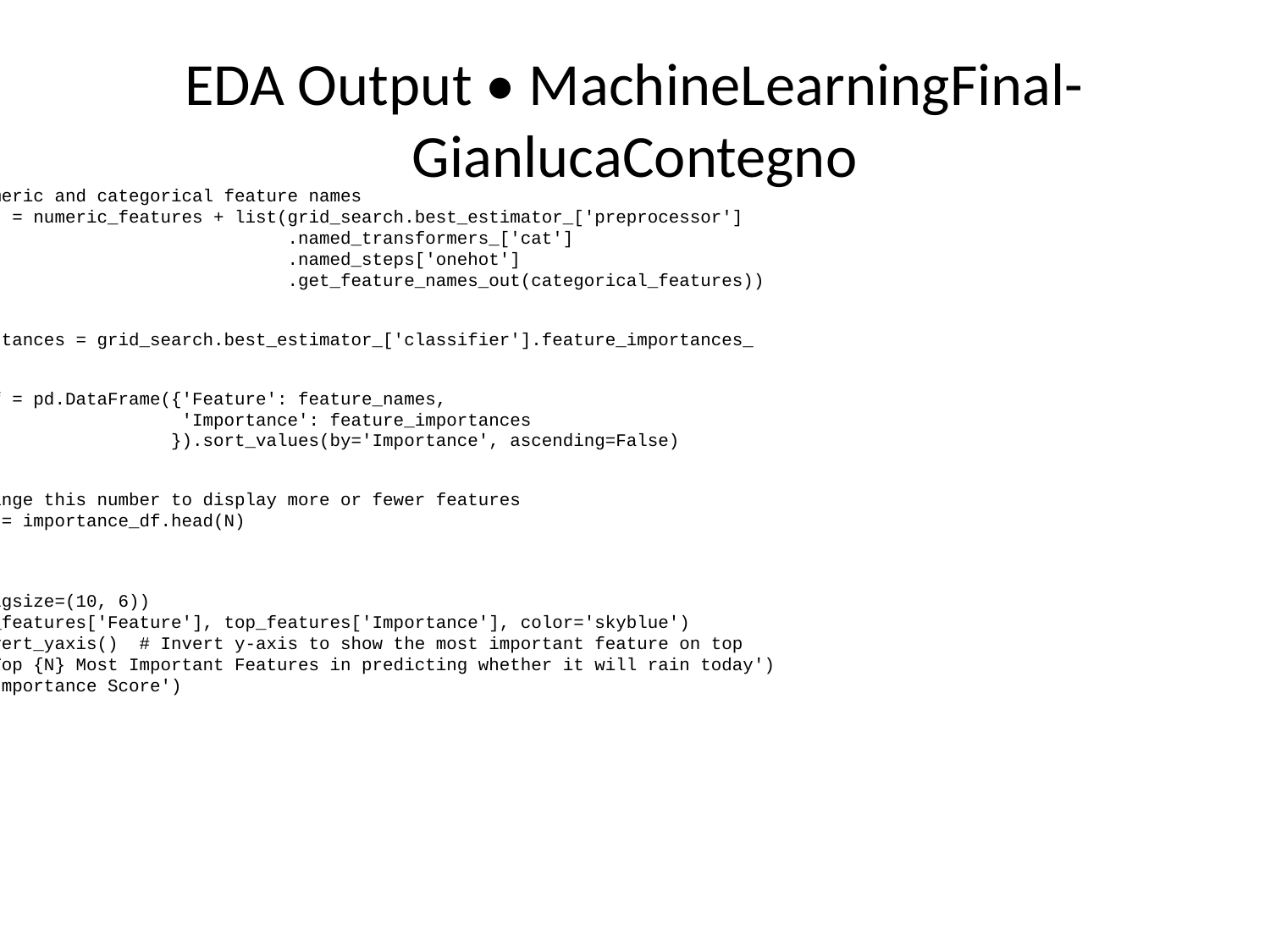

# EDA Output • MachineLearningFinal-GianlucaContegno
# Combine numeric and categorical feature names feature_names = numeric_features + list(grid_search.best_estimator_['preprocessor'] .named_transformers_['cat'] .named_steps['onehot'] .get_feature_names_out(categorical_features)) feature_importances = grid_search.best_estimator_['classifier'].feature_importances_ importance_df = pd.DataFrame({'Feature': feature_names, 'Importance': feature_importances }).sort_values(by='Importance', ascending=False) N = 20  # Change this number to display more or fewer features top_features = importance_df.head(N) # Plotting plt.figure(figsize=(10, 6)) plt.barh(top_features['Feature'], top_features['Importance'], color='skyblue') plt.gca().invert_yaxis()  # Invert y-axis to show the most important feature on top plt.title(f'Top {N} Most Important Features in predicting whether it will rain today') plt.xlabel('Importance Score') plt.show()